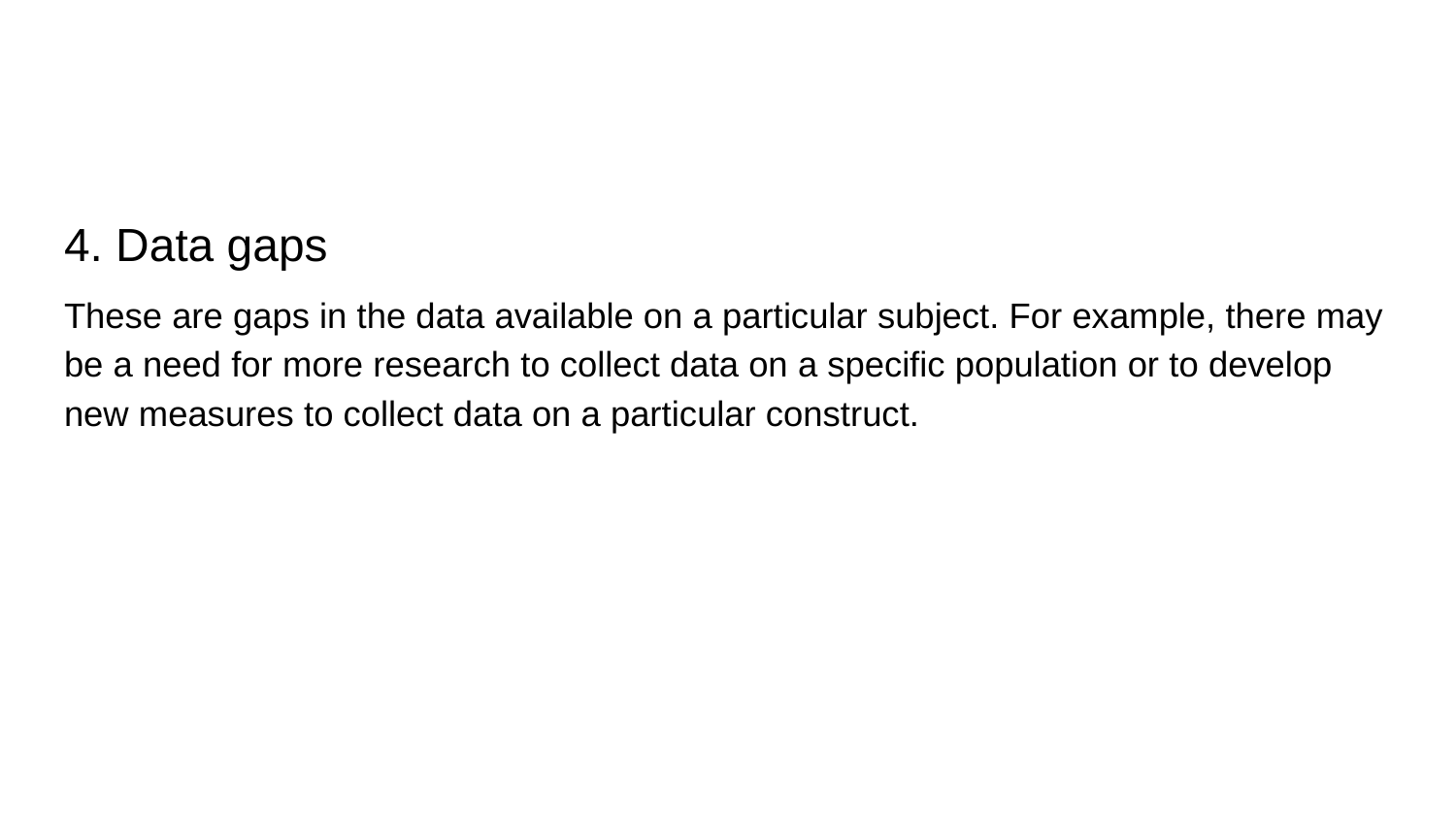

4. Data gaps
These are gaps in the data available on a particular subject. For example, there may be a need for more research to collect data on a specific population or to develop new measures to collect data on a particular construct.